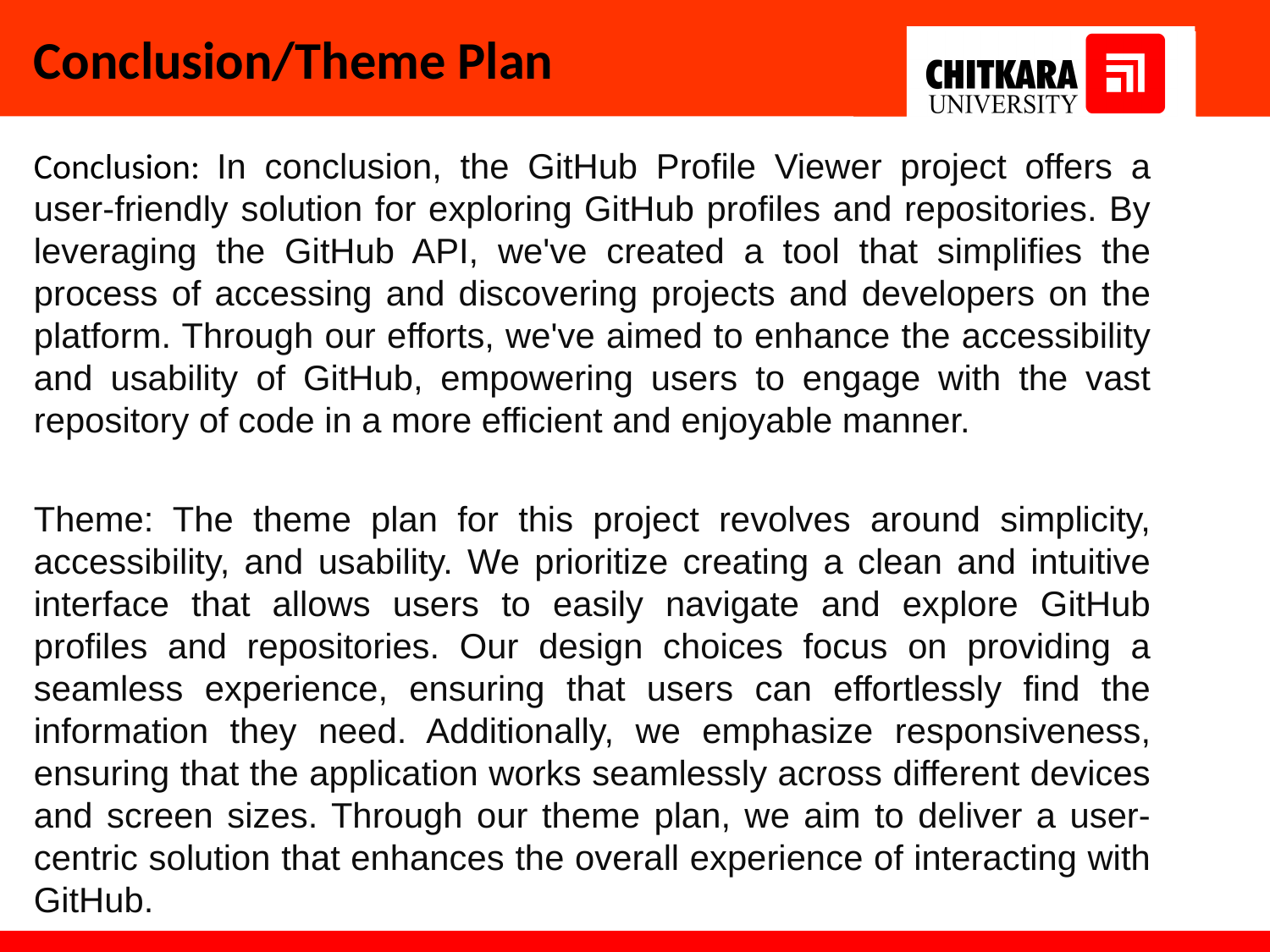

# Conclusion/Theme Plan
Conclusion: In conclusion, the GitHub Profile Viewer project offers a user-friendly solution for exploring GitHub profiles and repositories. By leveraging the GitHub API, we've created a tool that simplifies the process of accessing and discovering projects and developers on the platform. Through our efforts, we've aimed to enhance the accessibility and usability of GitHub, empowering users to engage with the vast repository of code in a more efficient and enjoyable manner.

Theme: The theme plan for this project revolves around simplicity, accessibility, and usability. We prioritize creating a clean and intuitive interface that allows users to easily navigate and explore GitHub profiles and repositories. Our design choices focus on providing a seamless experience, ensuring that users can effortlessly find the information they need. Additionally, we emphasize responsiveness, ensuring that the application works seamlessly across different devices and screen sizes. Through our theme plan, we aim to deliver a user-centric solution that enhances the overall experience of interacting with GitHub.